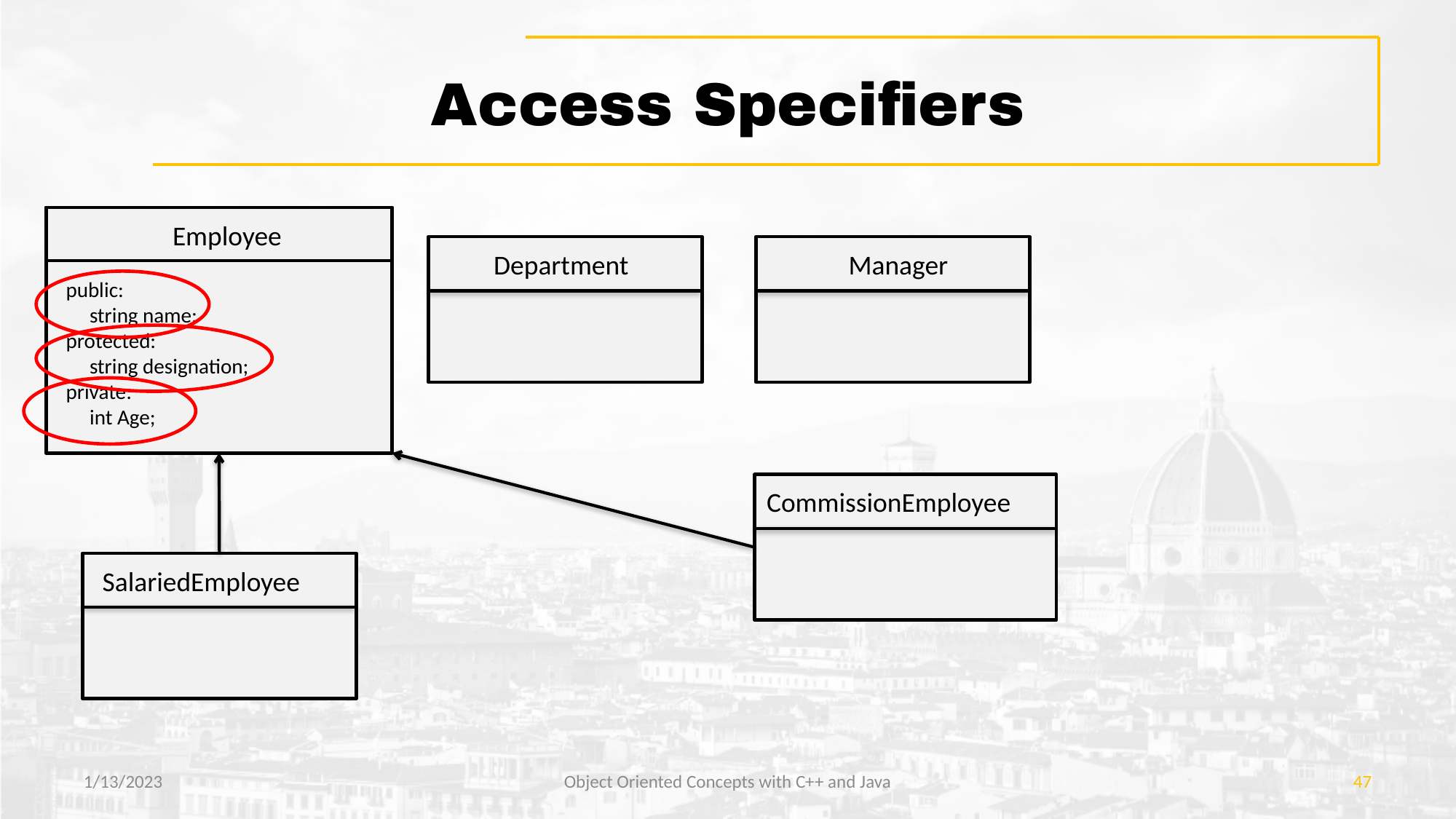

# Access Specifiers

Employee

Department
Manager

public:
     string name;
protected:
     string designation;
private:
     int Age;

CommissionEmployee

SalariedEmployee
1/13/2023
Object Oriented Concepts with C++ and Java
47